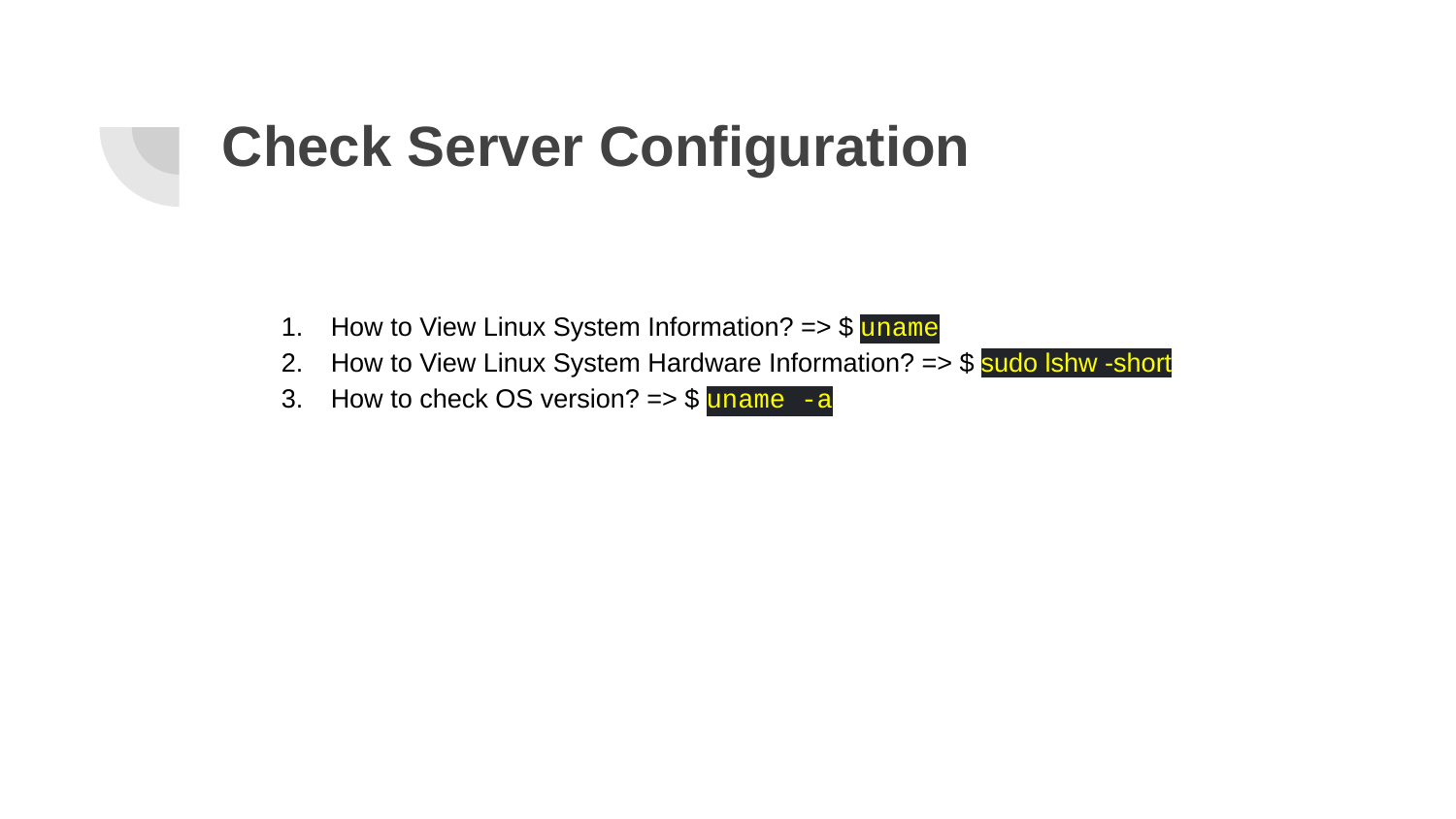

# Check Server Configuration
How to View Linux System Information? => $ uname
How to View Linux System Hardware Information? => $ sudo lshw -short
How to check OS version? => $ uname -a